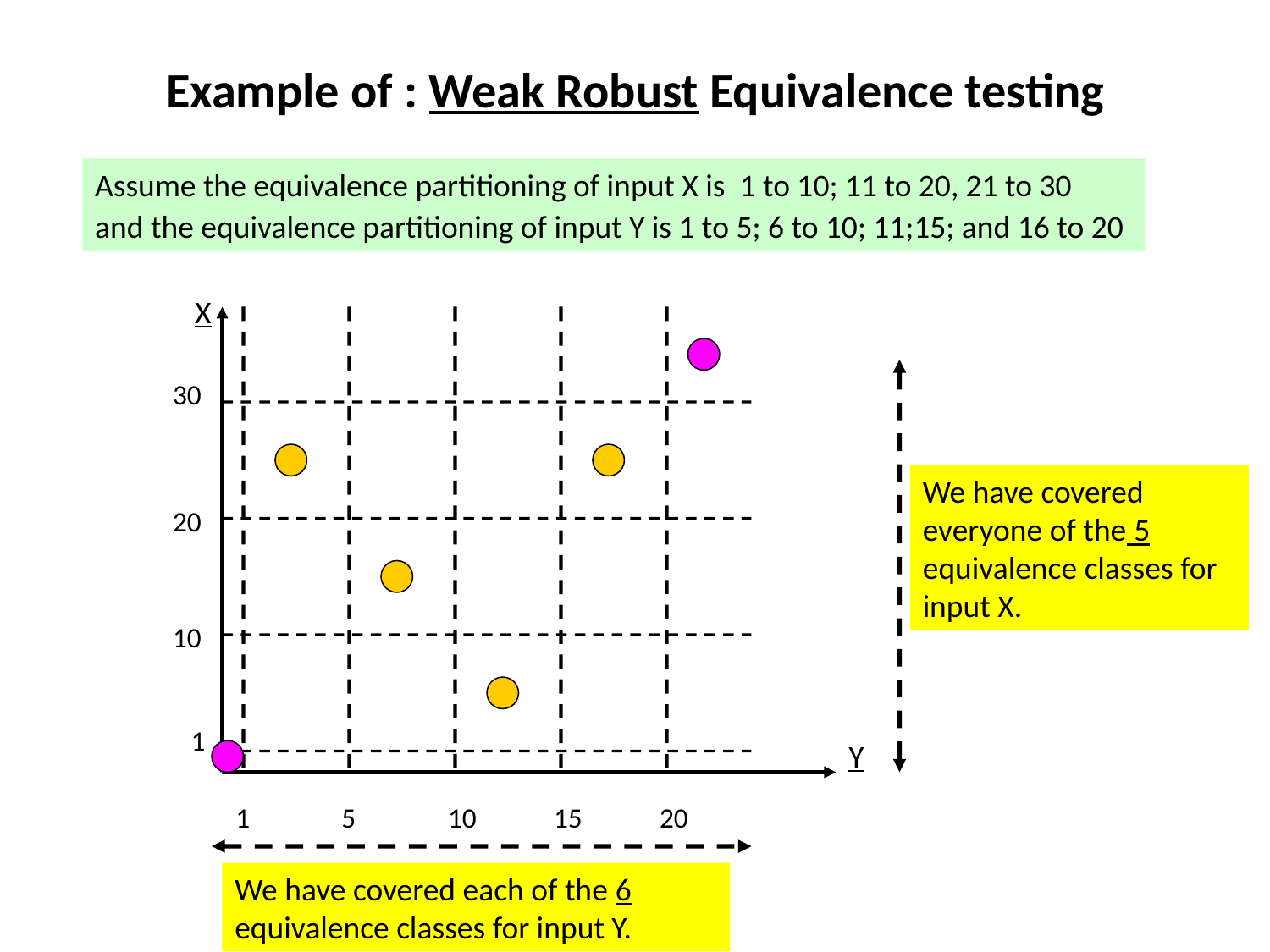

# Example of : Weak Robust Equivalence testing
Assume the equivalence partitioning of input X is  1 to 10; 11 to 20, 21 to 30
and the equivalence partitioning of input Y is 1 to 5; 6 to 10; 11;15; and 16 to 20
X

30

We have covered everyone of the 5 equivalence classes for input X.
20

10

1
Y

1
5
10
15
20

We have covered each of the 6 equivalence classes for input Y.